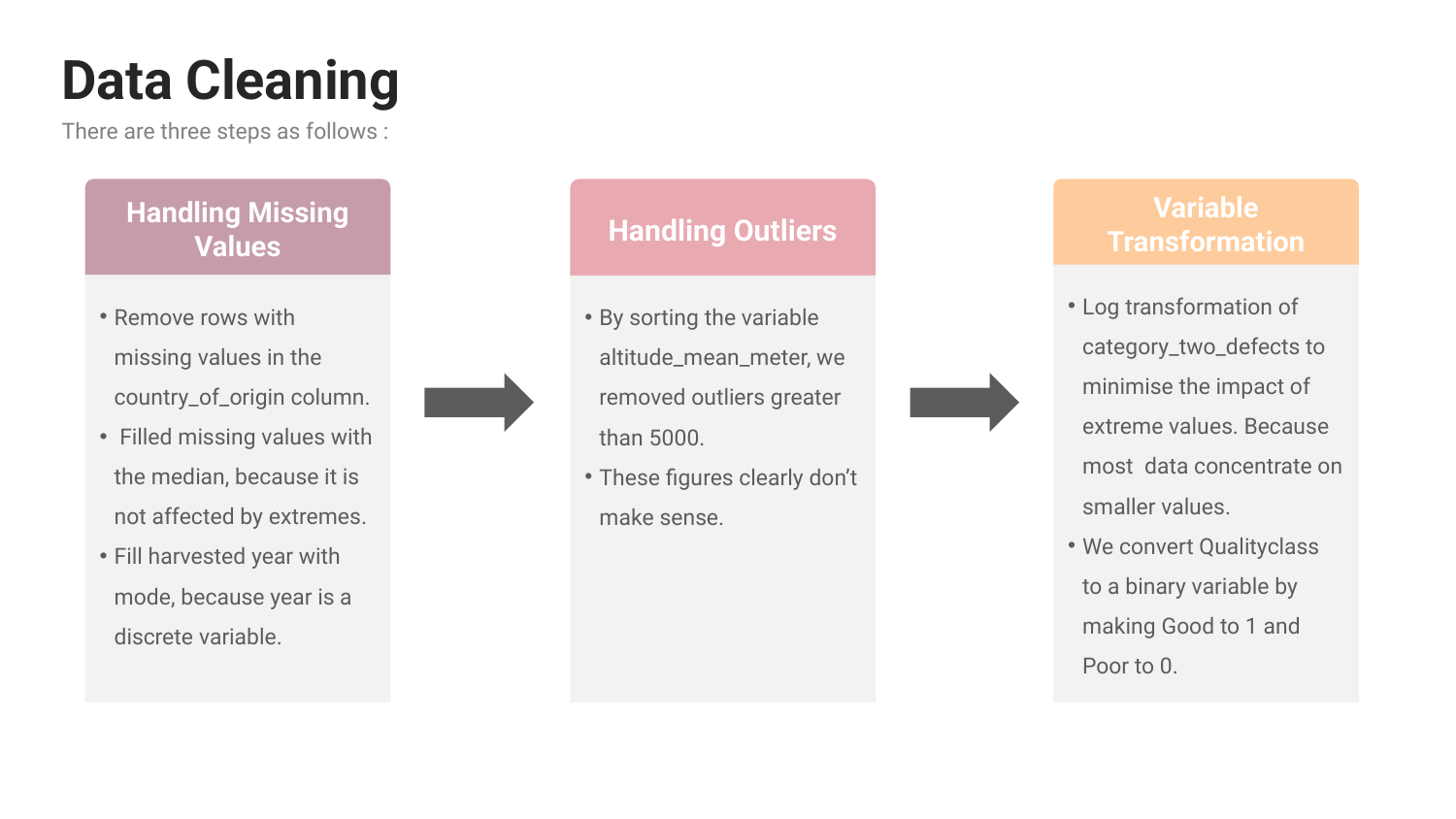

# Data Cleaning
There are three steps as follows :
Handling Missing Values
Remove rows with missing values in the country_of_origin column.
 Filled missing values with the median, because it is not affected by extremes.
Fill harvested year with mode, because year is a discrete variable.
Handling Outliers
By sorting the variable altitude_mean_meter, we removed outliers greater than 5000.
These figures clearly don’t make sense.
Variable Transformation
Log transformation of category_two_defects to minimise the impact of extreme values. Because most  data concentrate on smaller values.
We convert Qualityclass to a binary variable by making Good to 1 and Poor to 0.